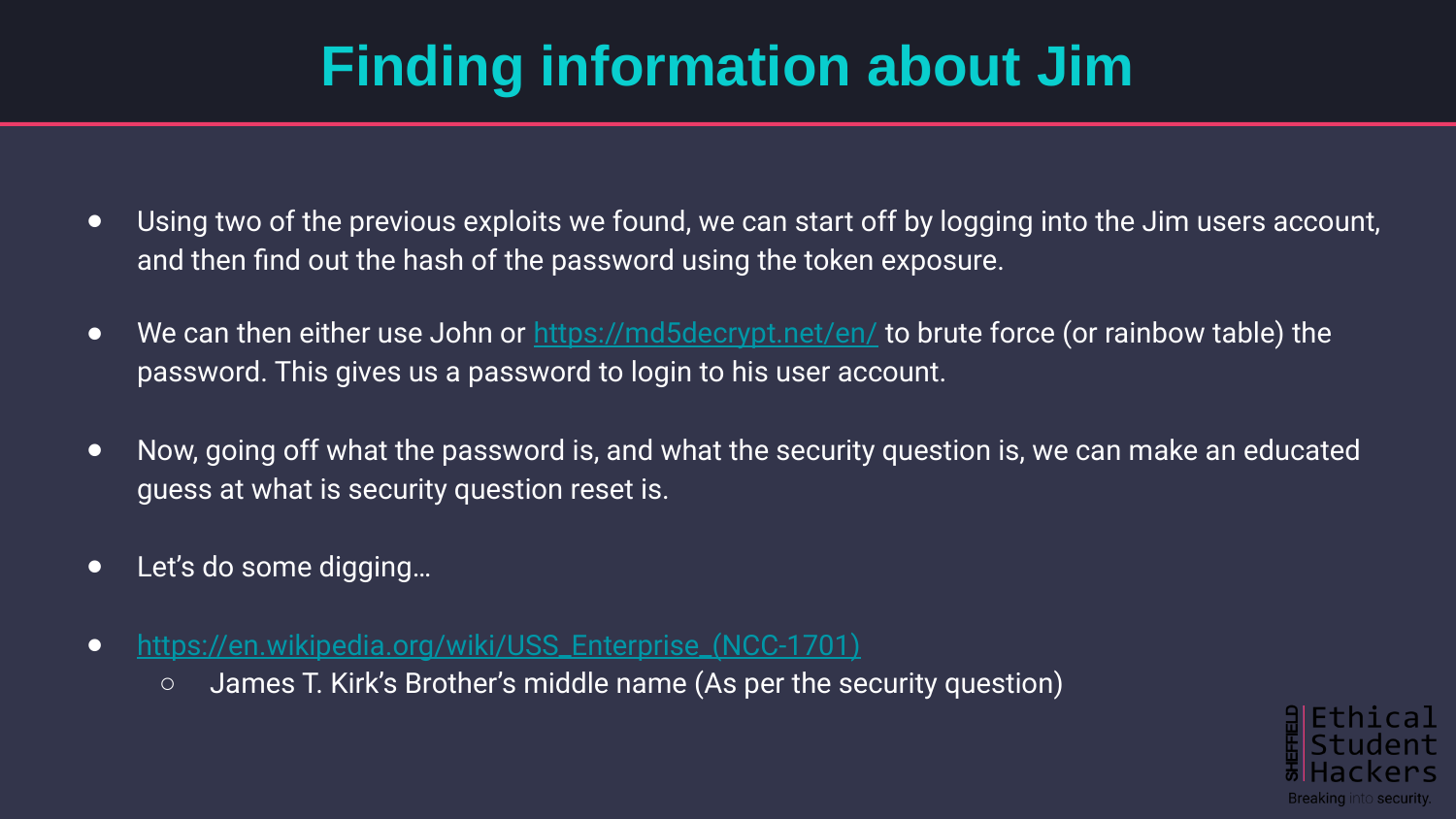

# Finding information about Jim
Using two of the previous exploits we found, we can start off by logging into the Jim users account, and then find out the hash of the password using the token exposure.
We can then either use John or https://md5decrypt.net/en/ to brute force (or rainbow table) the password. This gives us a password to login to his user account.
Now, going off what the password is, and what the security question is, we can make an educated guess at what is security question reset is.
Let’s do some digging…
https://en.wikipedia.org/wiki/USS_Enterprise_(NCC-1701)
James T. Kirk’s Brother’s middle name (As per the security question)